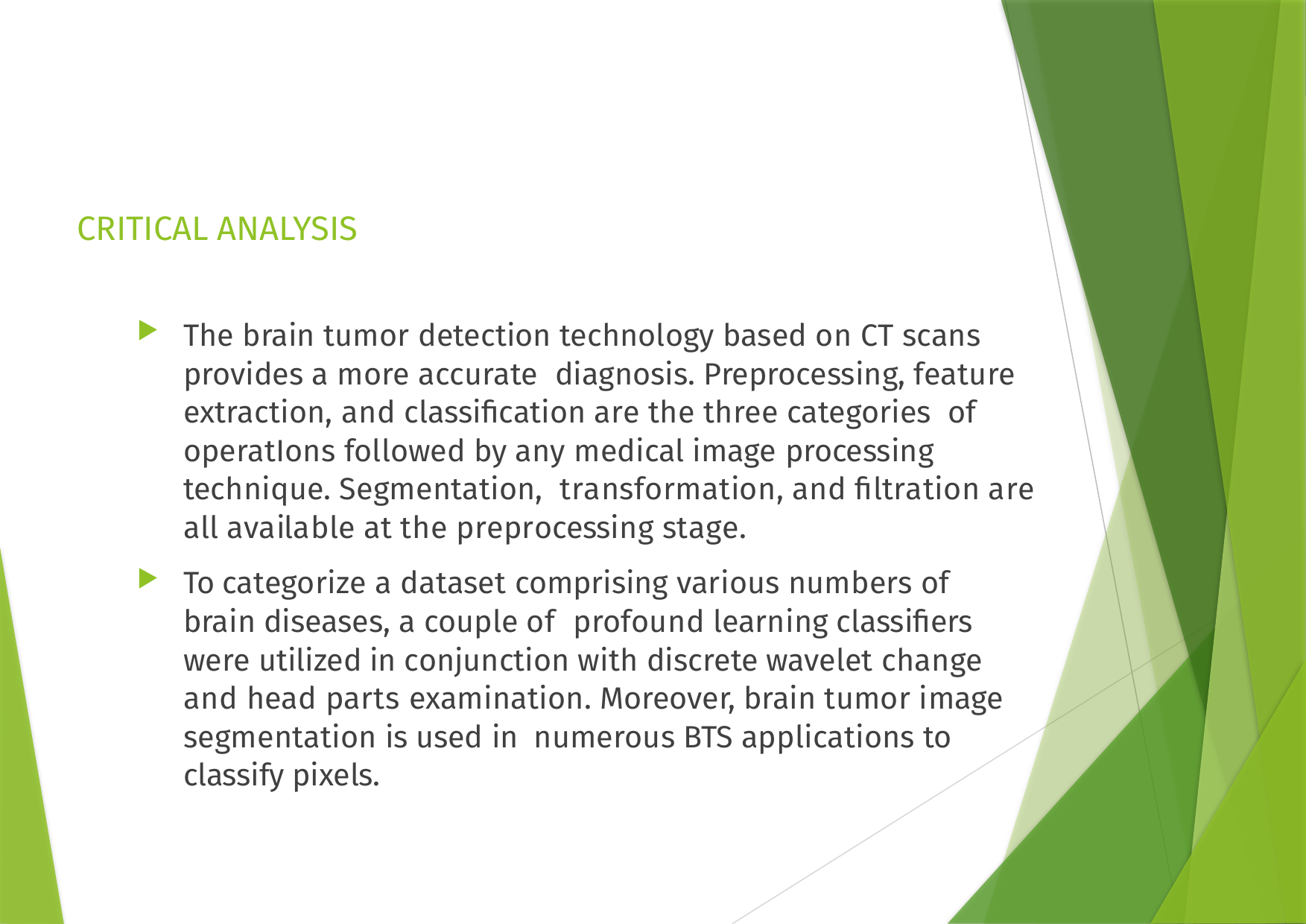

# CRITICAL ANALYSIS
The brain tumor detection technology based on CT scans provides a more accurate  diagnosis. Preprocessing, feature extraction, and classiﬁcation are the three categories  of operatIons followed by any medical image processing technique. Segmentation,  transformation, and ﬁltration are all available at the preprocessing stage.
To categorize a dataset comprising various numbers of brain diseases, a couple of  profound learning classiﬁers were utilized in conjunction with discrete wavelet change  and head parts examination. Moreover, brain tumor image segmentation is used in  numerous BTS applications to classify pixels.